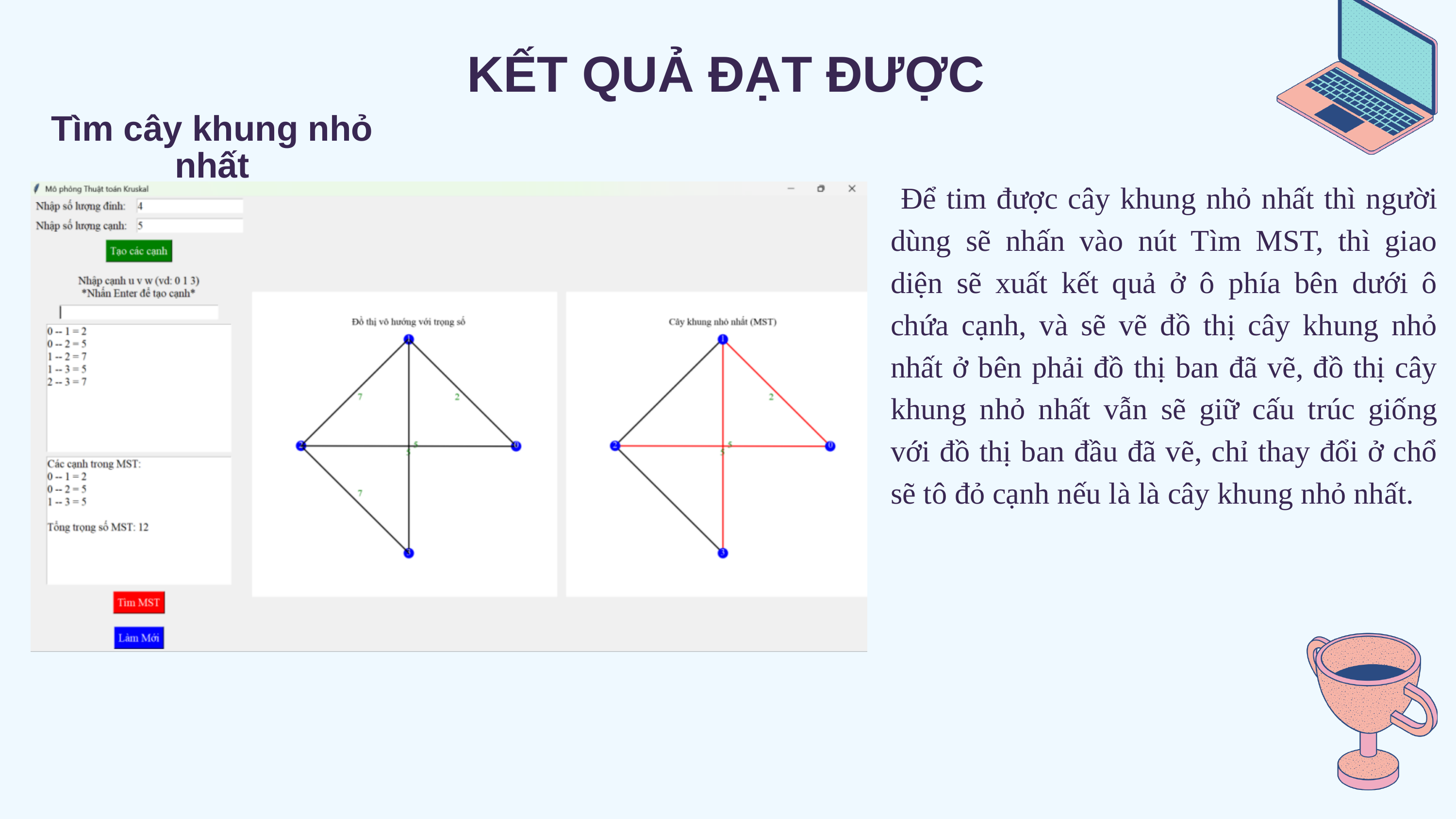

KẾT QUẢ ĐẠT ĐƯỢC
Tìm cây khung nhỏ nhất
 Để tim được cây khung nhỏ nhất thì người dùng sẽ nhấn vào nút Tìm MST, thì giao diện sẽ xuất kết quả ở ô phía bên dưới ô chứa cạnh, và sẽ vẽ đồ thị cây khung nhỏ nhất ở bên phải đồ thị ban đã vẽ, đồ thị cây khung nhỏ nhất vẫn sẽ giữ cấu trúc giống với đồ thị ban đầu đã vẽ, chỉ thay đổi ở chổ sẽ tô đỏ cạnh nếu là là cây khung nhỏ nhất.